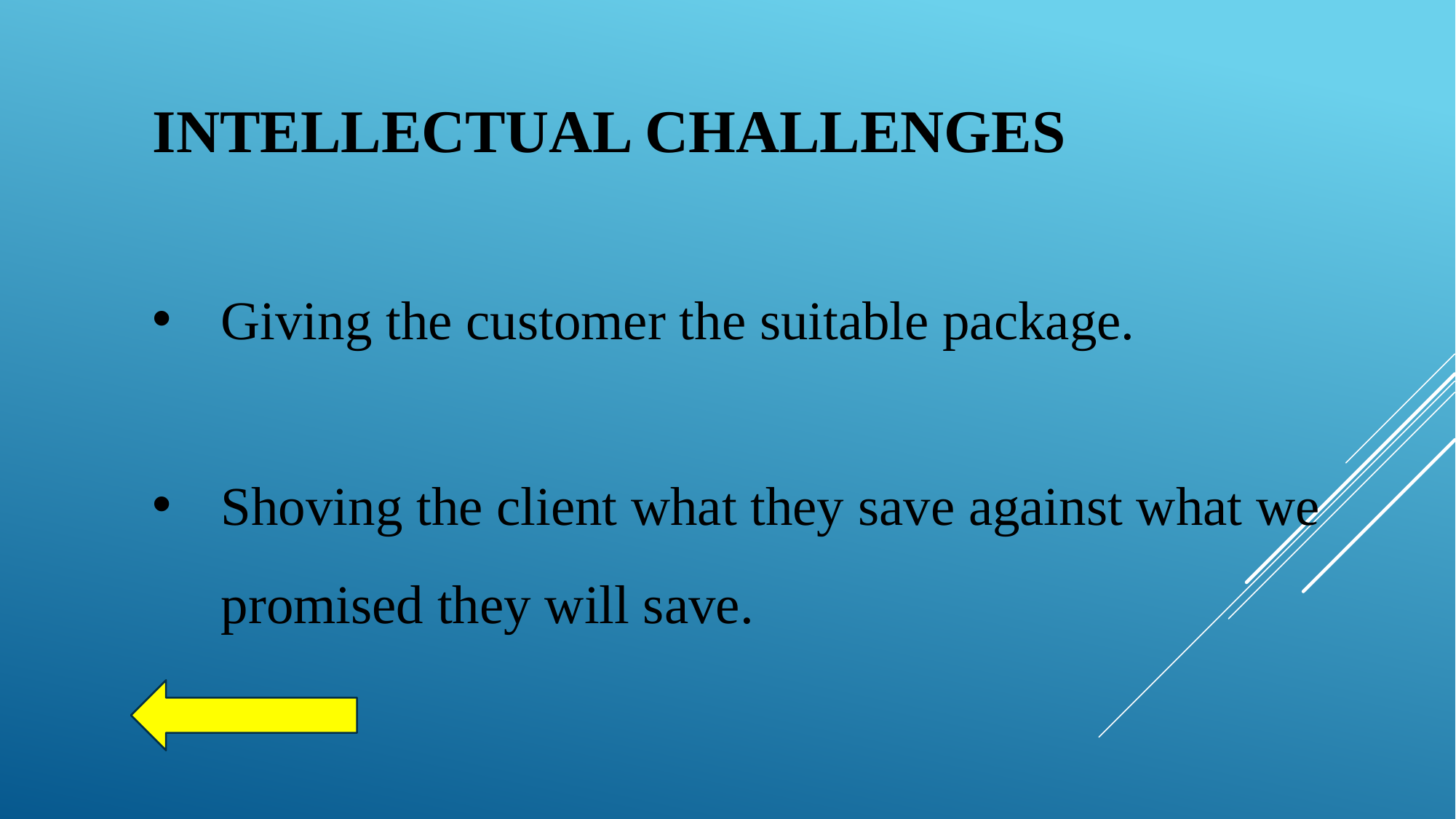

INTELLECTUAL CHALLENGES

Giving the customer the suitable package.

Shoving the client what they save against what we promised they will save.